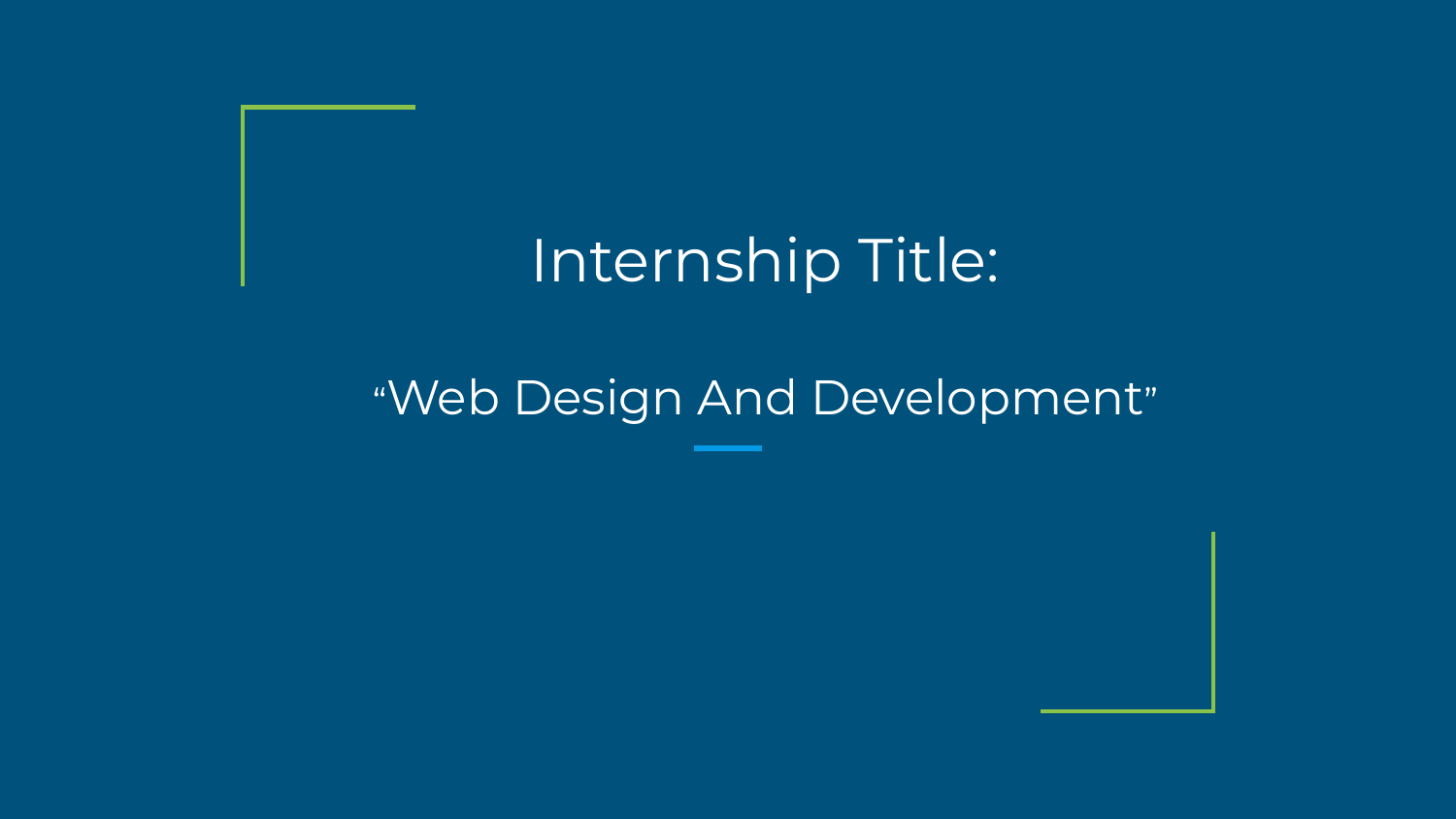

# Internship Title:

“Web Design And Development”